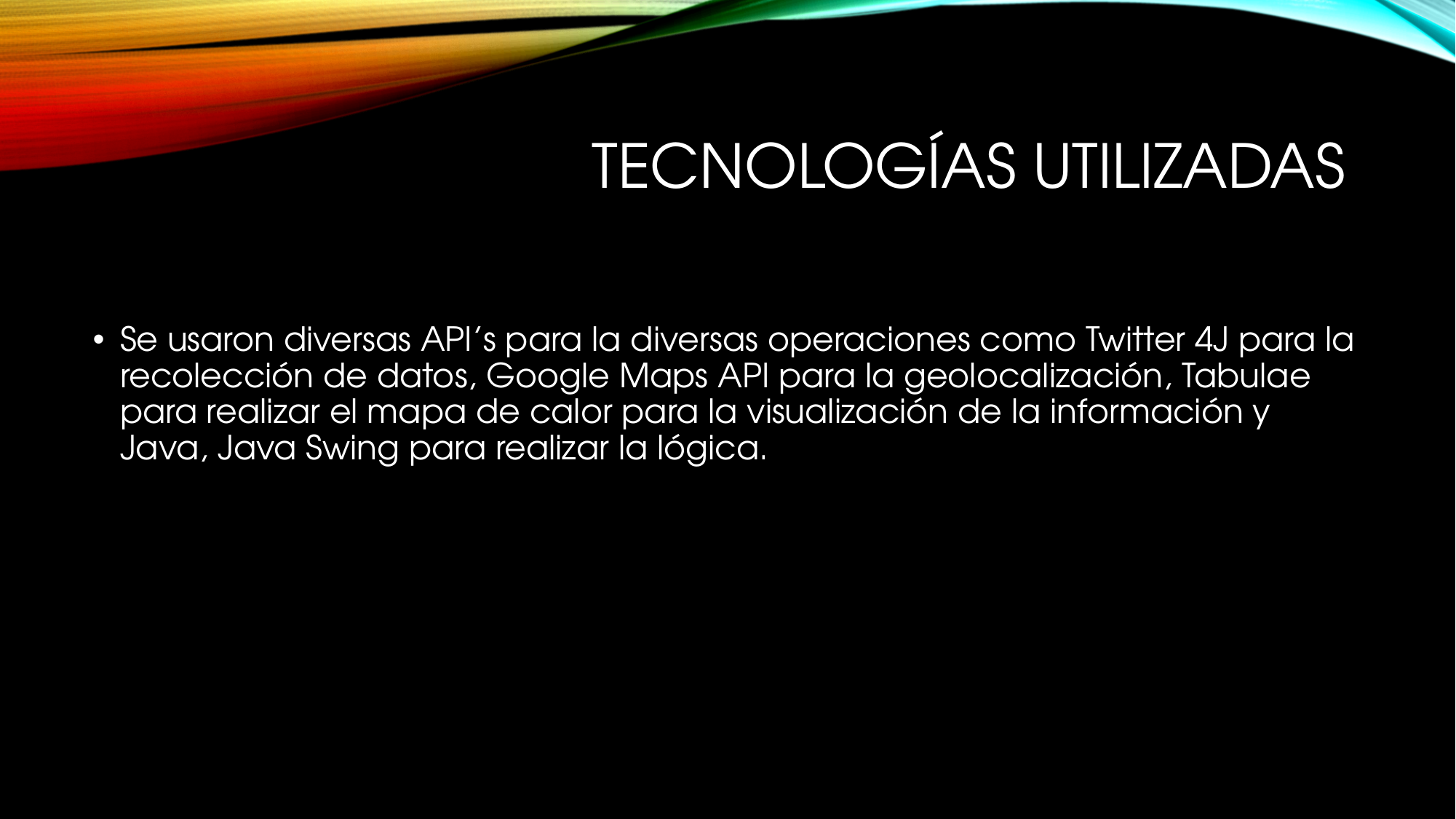

# Tecnologías utilizadas

Se usaron diversas API’s para la diversas operaciones como Twitter 4J para la recolección de datos, Google Maps API para la geolocalización, Tabulae para realizar el mapa de calor para la visualización de la información y Java, Java Swing para realizar la lógica.